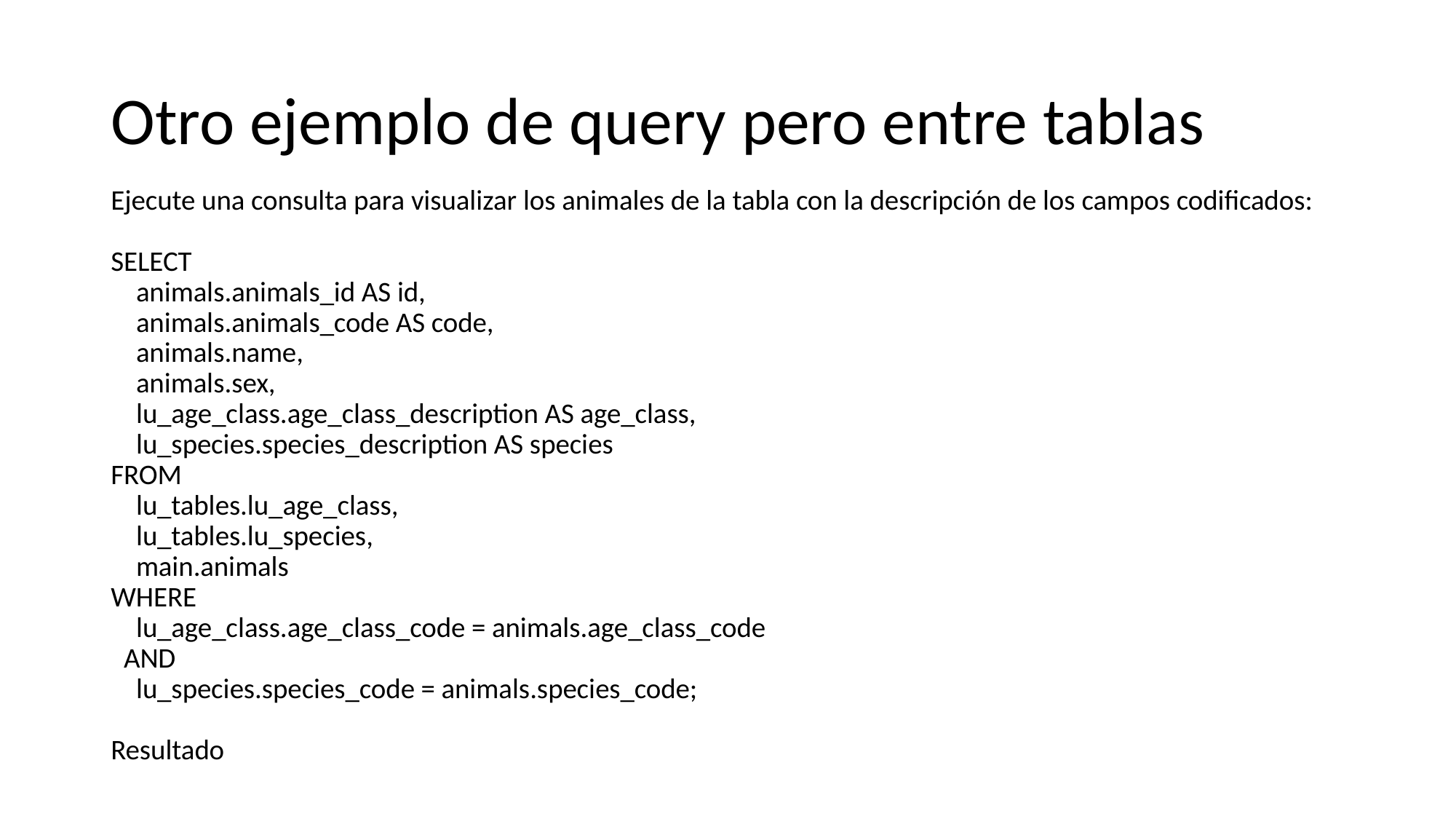

# Otro ejemplo de query pero entre tablas
Ejecute una consulta para visualizar los animales de la tabla con la descripción de los campos codificados:

SELECT
  animals.animals_id AS id,
  animals.animals_code AS code,
  animals.name,
  animals.sex,
  lu_age_class.age_class_description AS age_class,
  lu_species.species_description AS species
FROM
  lu_tables.lu_age_class,
  lu_tables.lu_species,
  main.animals
WHERE
  lu_age_class.age_class_code = animals.age_class_code
  AND
  lu_species.species_code = animals.species_code;

Resultado